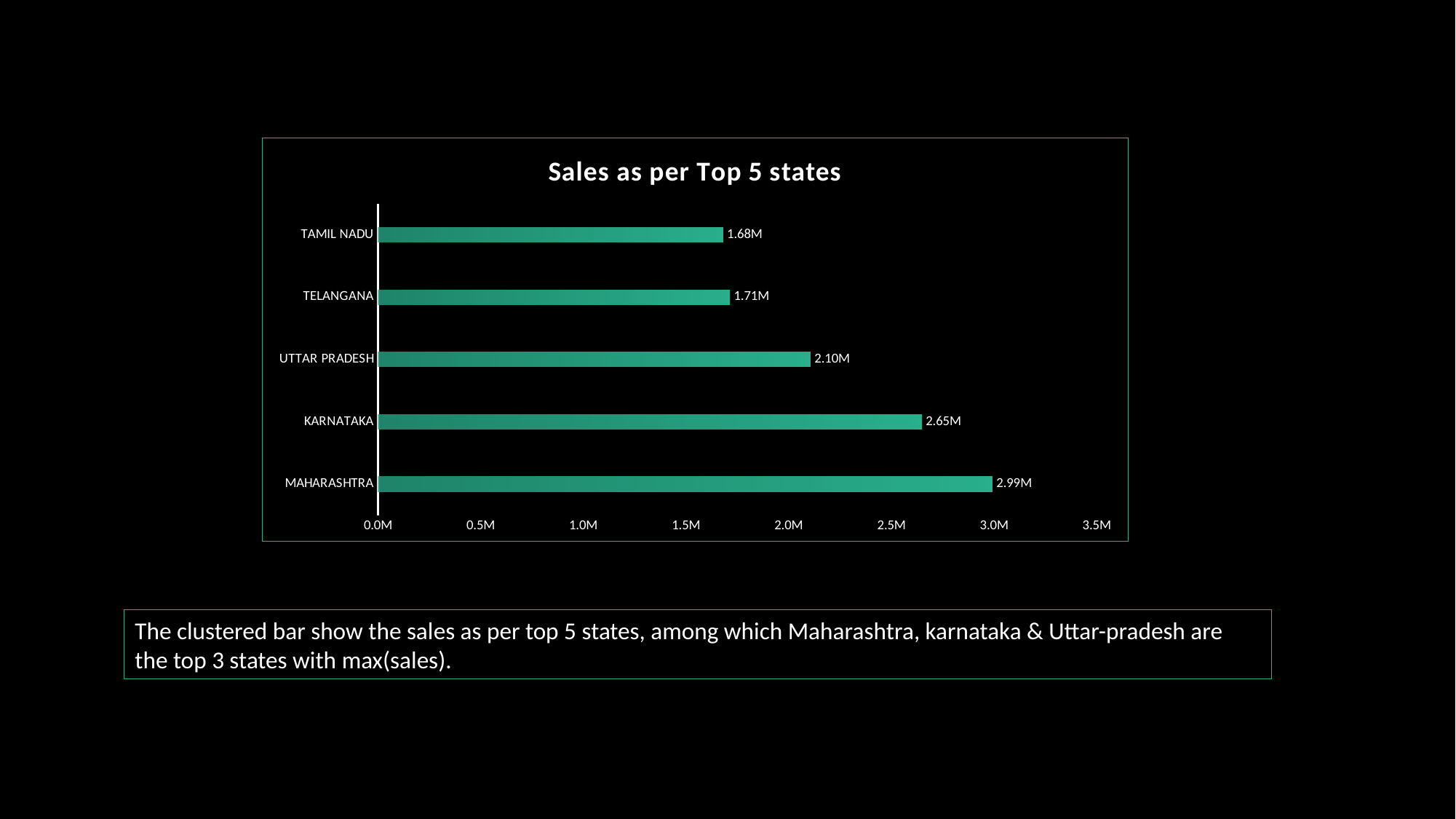

### Chart: Sales as per Top 5 states

| Category | Total |
|---|---|
| MAHARASHTRA | 2990221.0 |
| KARNATAKA | 2646358.0 |
| UTTAR PRADESH | 2104659.0 |
| TELANGANA | 1712439.0 |
| TAMIL NADU | 1678877.0 |
The clustered bar show the sales as per top 5 states, among which Maharashtra, karnataka & Uttar-pradesh are the top 3 states with max(sales).